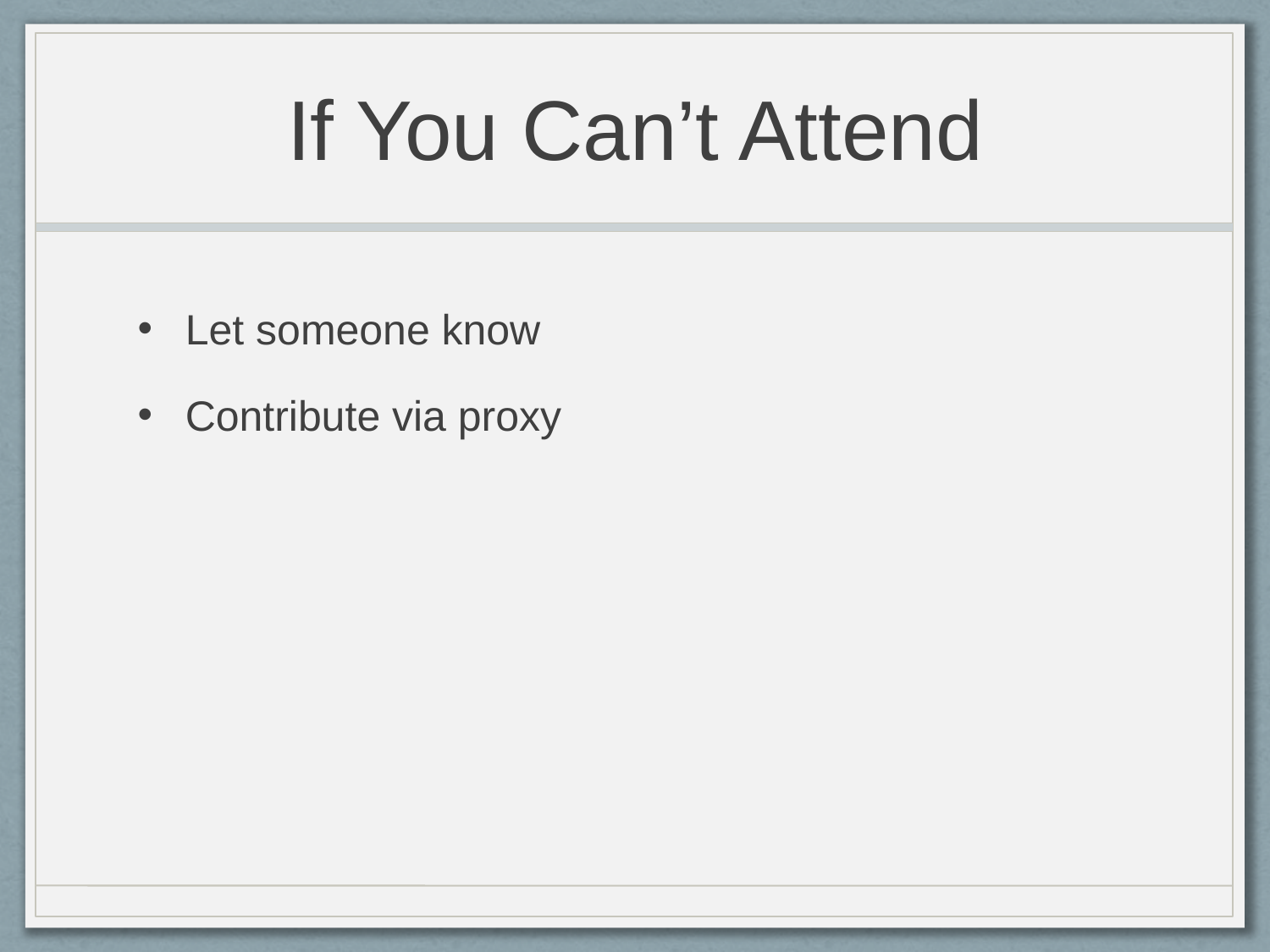

# If You Can’t Attend
Let someone know
Contribute via proxy